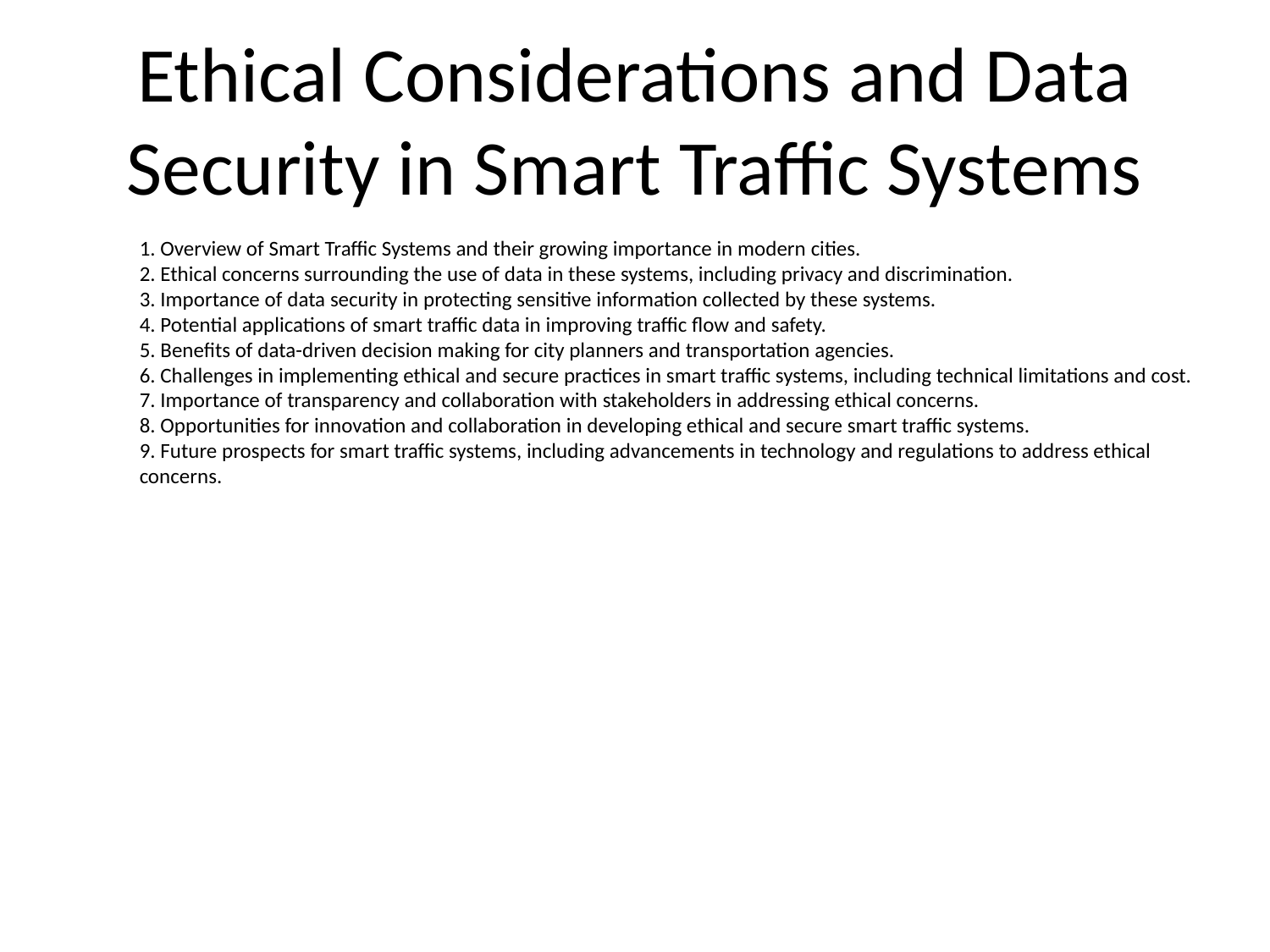

# Ethical Considerations and Data Security in Smart Traffic Systems

1. Overview of Smart Traffic Systems and their growing importance in modern cities.
2. Ethical concerns surrounding the use of data in these systems, including privacy and discrimination.
3. Importance of data security in protecting sensitive information collected by these systems.
4. Potential applications of smart traffic data in improving traffic flow and safety.
5. Benefits of data-driven decision making for city planners and transportation agencies.
6. Challenges in implementing ethical and secure practices in smart traffic systems, including technical limitations and cost.
7. Importance of transparency and collaboration with stakeholders in addressing ethical concerns.
8. Opportunities for innovation and collaboration in developing ethical and secure smart traffic systems.
9. Future prospects for smart traffic systems, including advancements in technology and regulations to address ethical concerns.